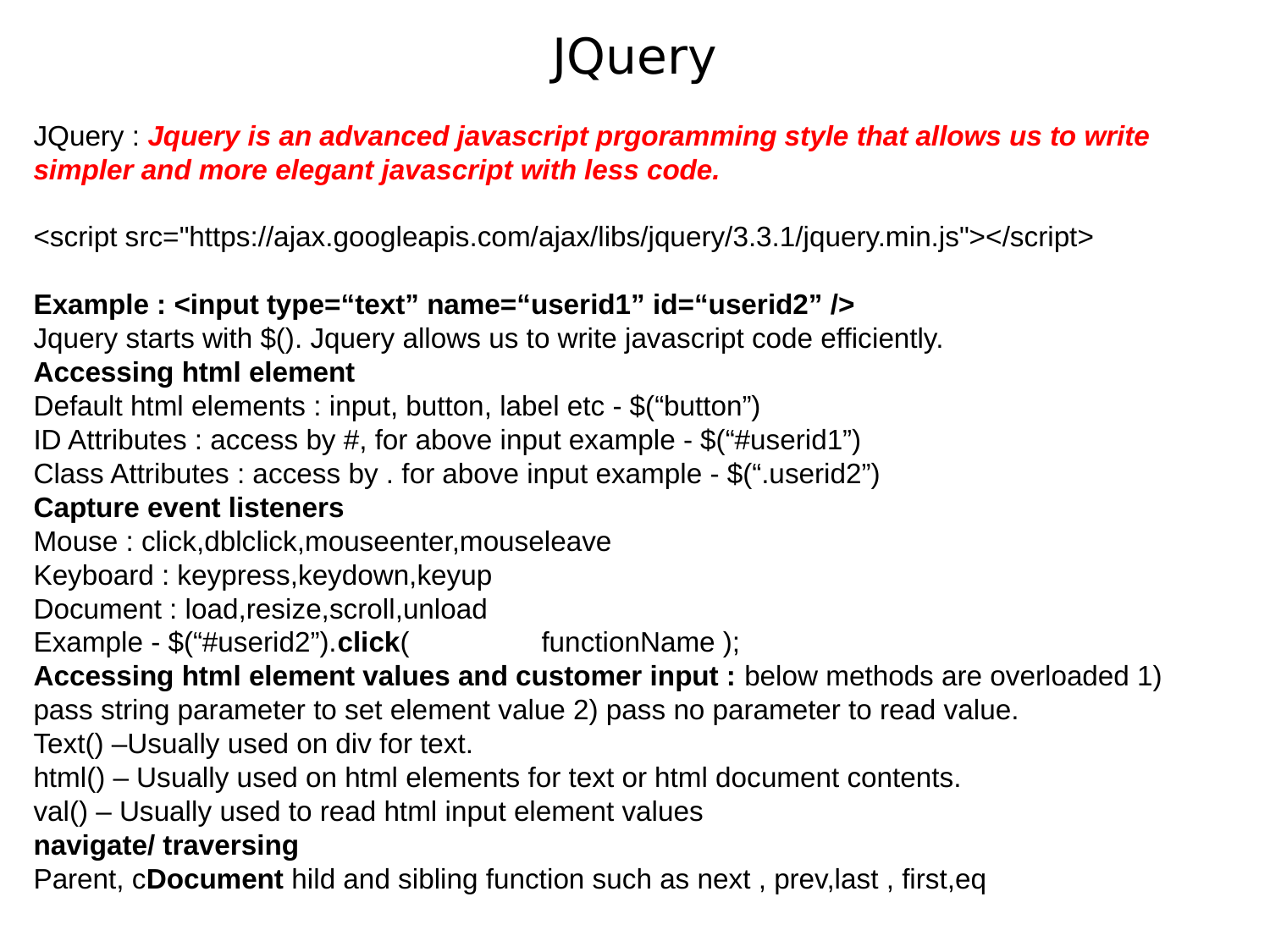

JQuery
JQuery : Jquery is an advanced javascript prgoramming style that allows us to write simpler and more elegant javascript with less code.

<script src="https://ajax.googleapis.com/ajax/libs/jquery/3.3.1/jquery.min.js"></script>

Example : <input type=“text” name=“userid1” id=“userid2” />
Jquery starts with $(). Jquery allows us to write javascript code efficiently.
Accessing html element
Default html elements : input, button, label etc - $(“button”)
ID Attributes : access by #, for above input example - $(“#userid1”)
Class Attributes : access by . for above input example - $(“.userid2”)
Capture event listeners
Mouse : click,dblclick,mouseenter,mouseleave
Keyboard : keypress,keydown,keyup
Document : load,resize,scroll,unload
Example - $(“#userid2”).click( 	functionName );
Accessing html element values and customer input : below methods are overloaded 1) pass string parameter to set element value 2) pass no parameter to read value.
Text() –Usually used on div for text.
html() – Usually used on html elements for text or html document contents.
val() – Usually used to read html input element values
navigate/ traversing
Parent, cDocument hild and sibling function such as next , prev,last , first,eq